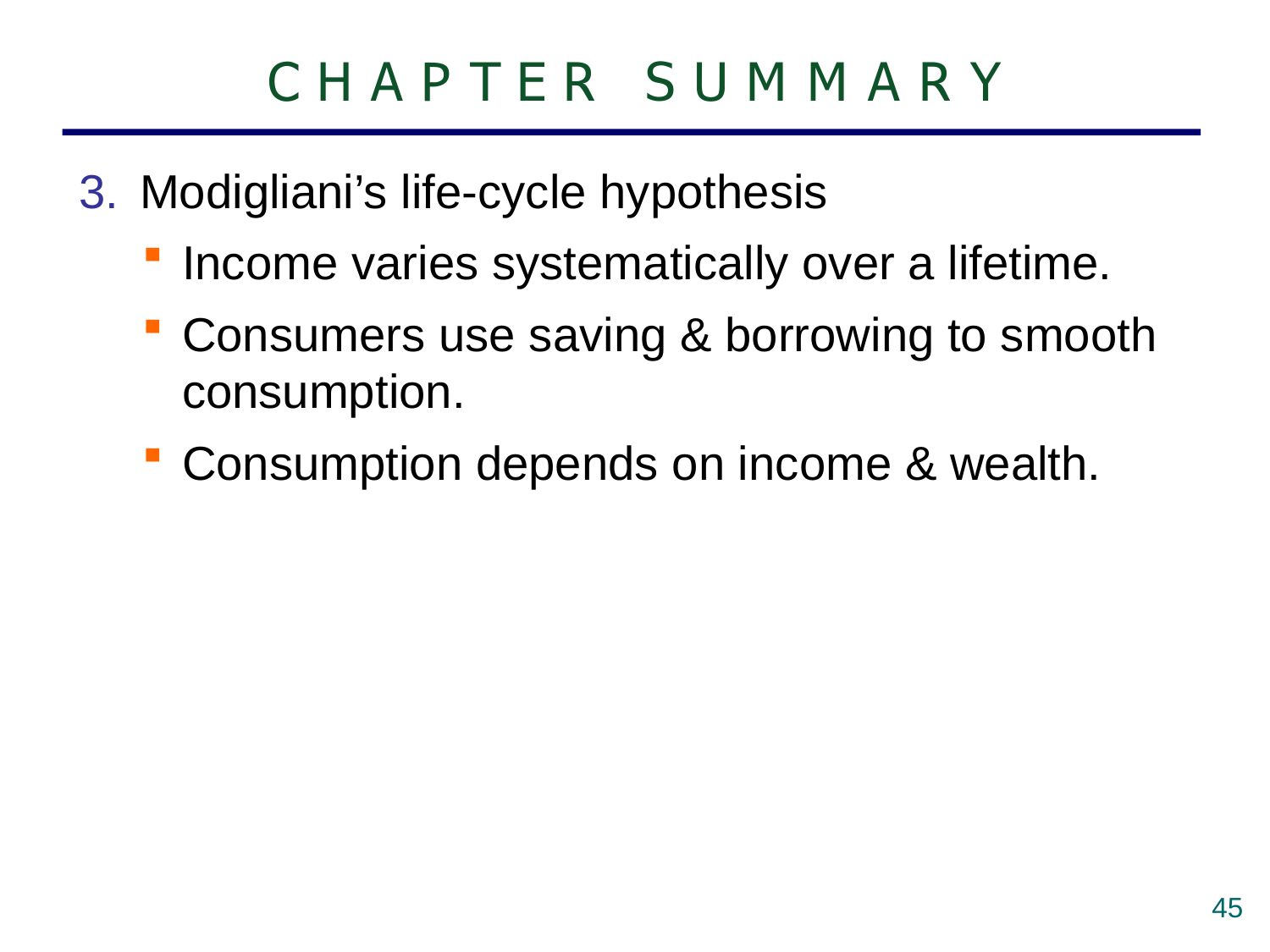

# CHAPTER SUMMARY

3.	 Modigliani’s life-cycle hypothesis
Income varies systematically over a lifetime.
Consumers use saving & borrowing to smooth consumption.
Consumption depends on income & wealth.
45